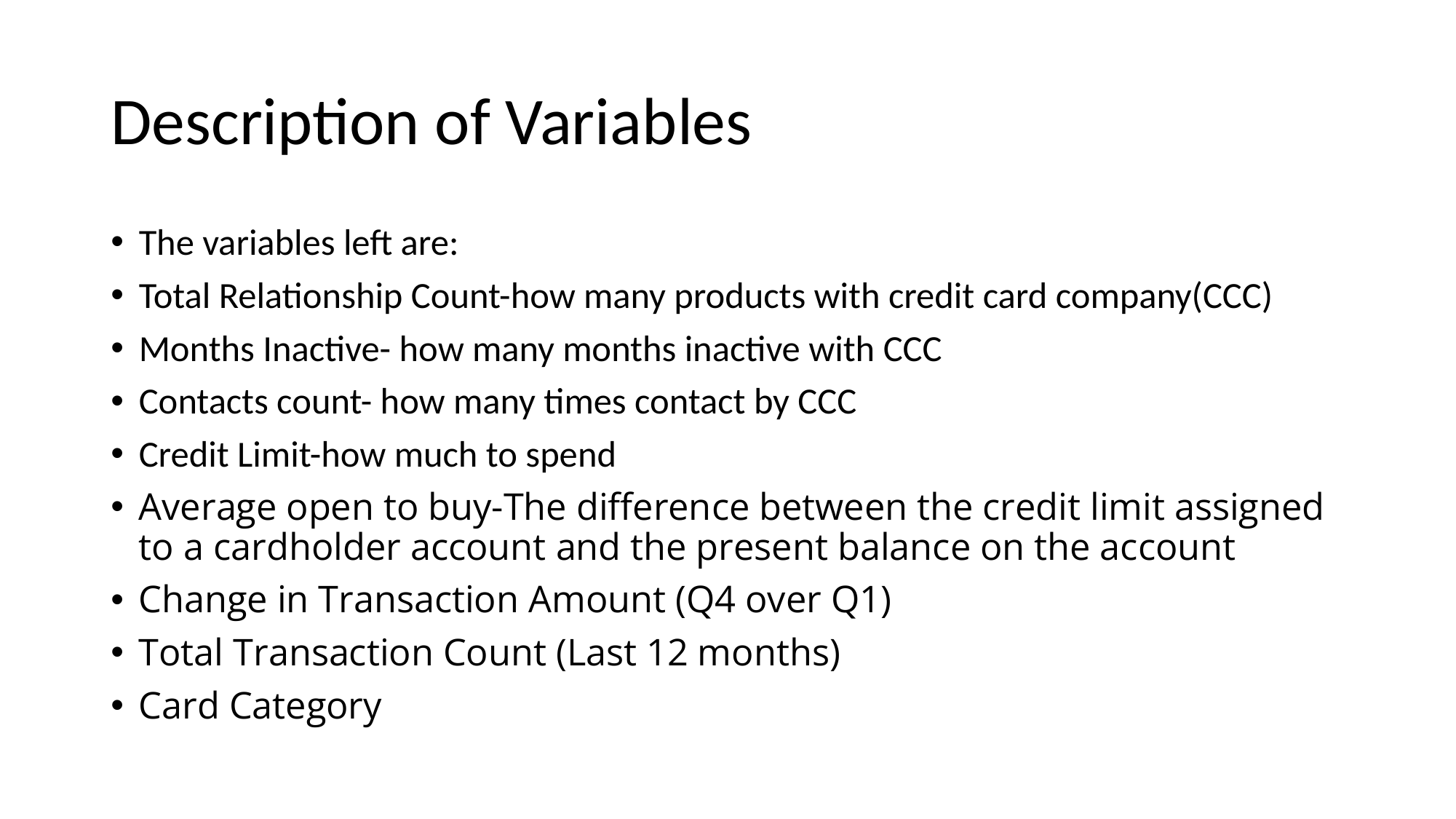

# Description of Variables
The variables left are:
Total Relationship Count-how many products with credit card company(CCC)
Months Inactive- how many months inactive with CCC
Contacts count- how many times contact by CCC
Credit Limit-how much to spend
Average open to buy-The difference between the credit limit assigned to a cardholder account and the present balance on the account
Change in Transaction Amount (Q4 over Q1)
Total Transaction Count (Last 12 months)
Card Category